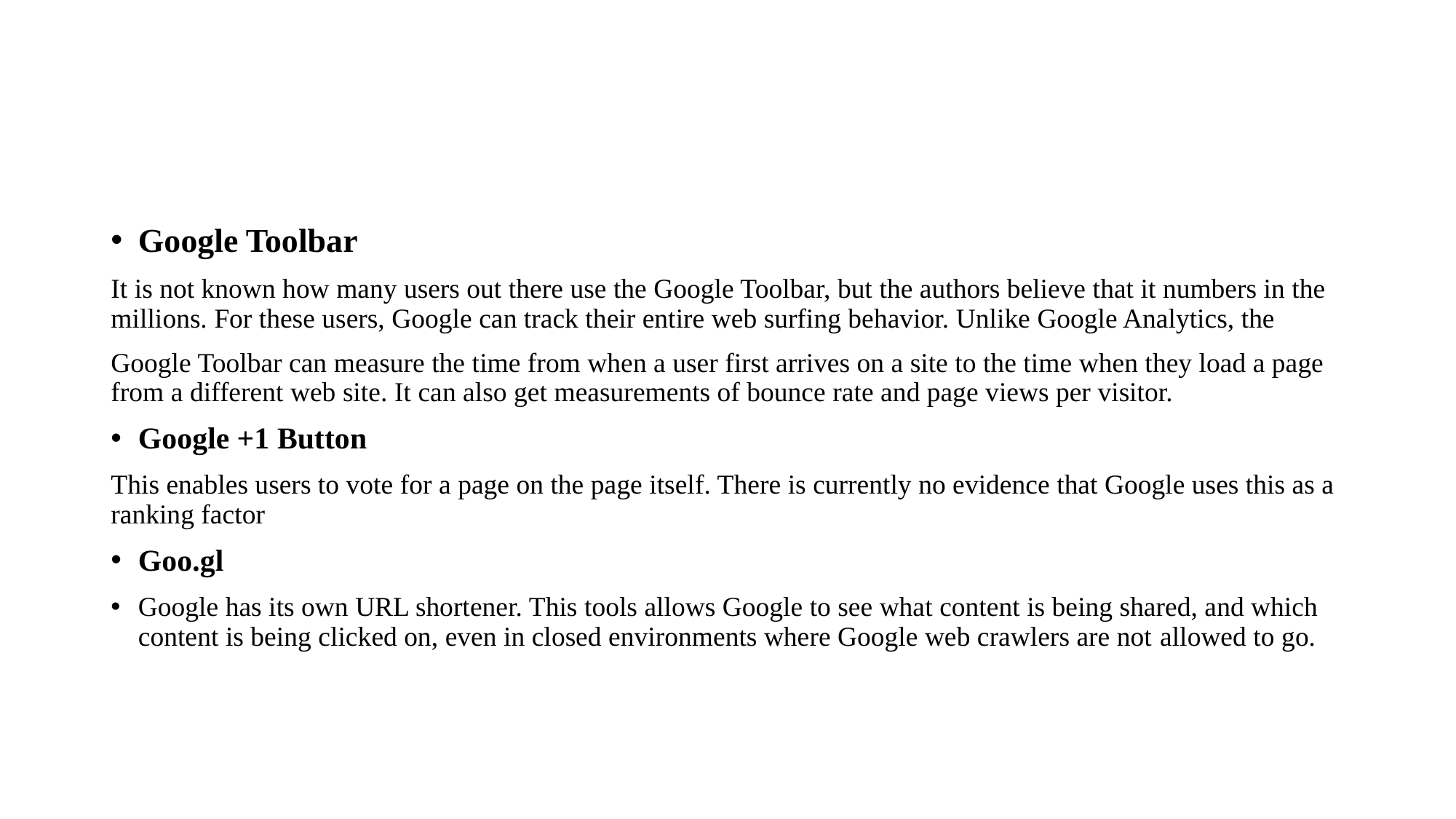

#
Google Toolbar
It is not known how many users out there use the Google Toolbar, but the authors believe that it numbers in the millions. For these users, Google can track their entire web surfing behavior. Unlike Google Analytics, the
Google Toolbar can measure the time from when a user first arrives on a site to the time when they load a page from a different web site. It can also get measurements of bounce rate and page views per visitor.
Google +1 Button
This enables users to vote for a page on the page itself. There is currently no evidence that Google uses this as a ranking factor
Goo.gl
Google has its own URL shortener. This tools allows Google to see what content is being shared, and which content is being clicked on, even in closed environments where Google web crawlers are not allowed to go.